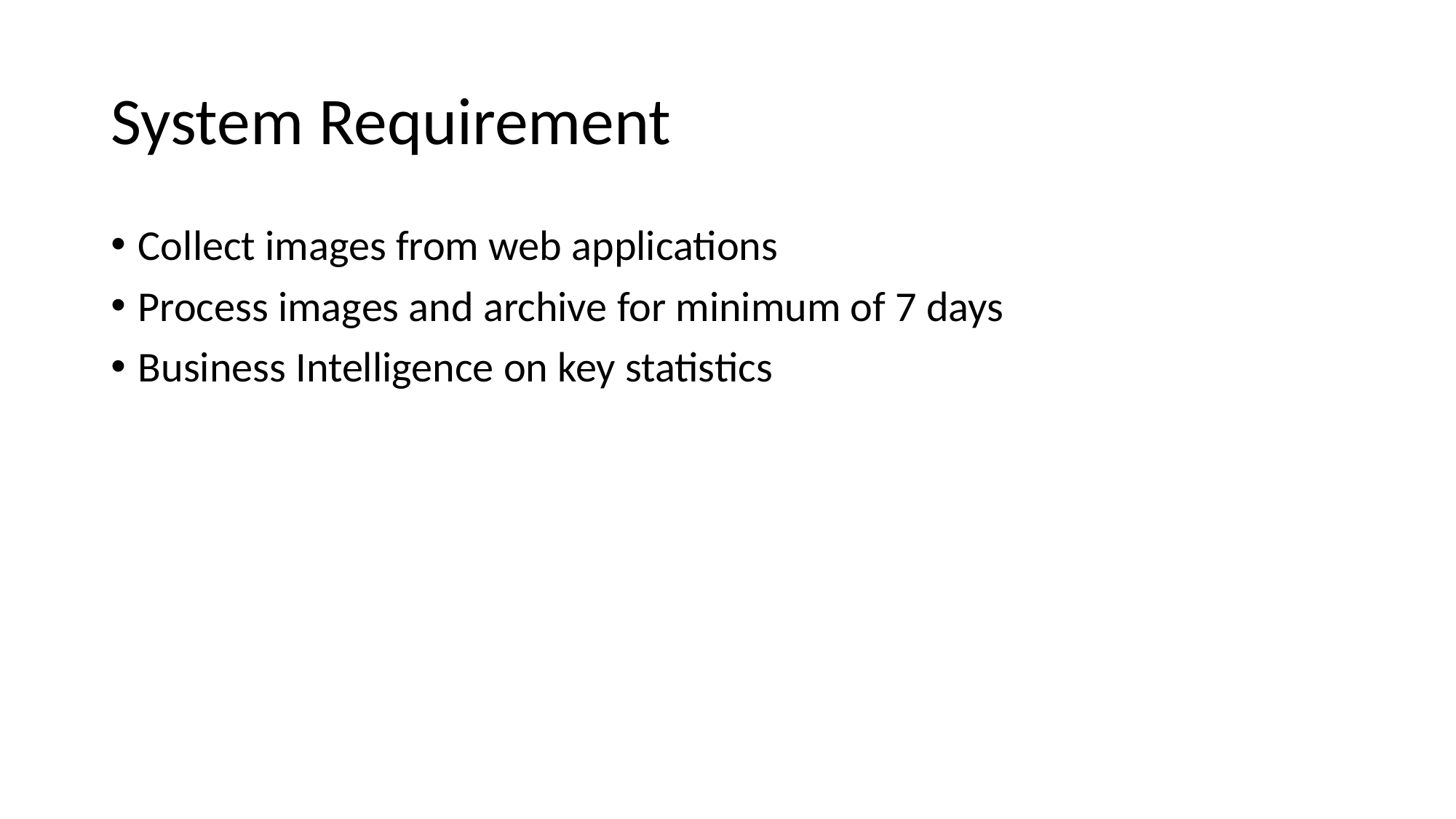

# System Requirement
Collect images from web applications
Process images and archive for minimum of 7 days
Business Intelligence on key statistics